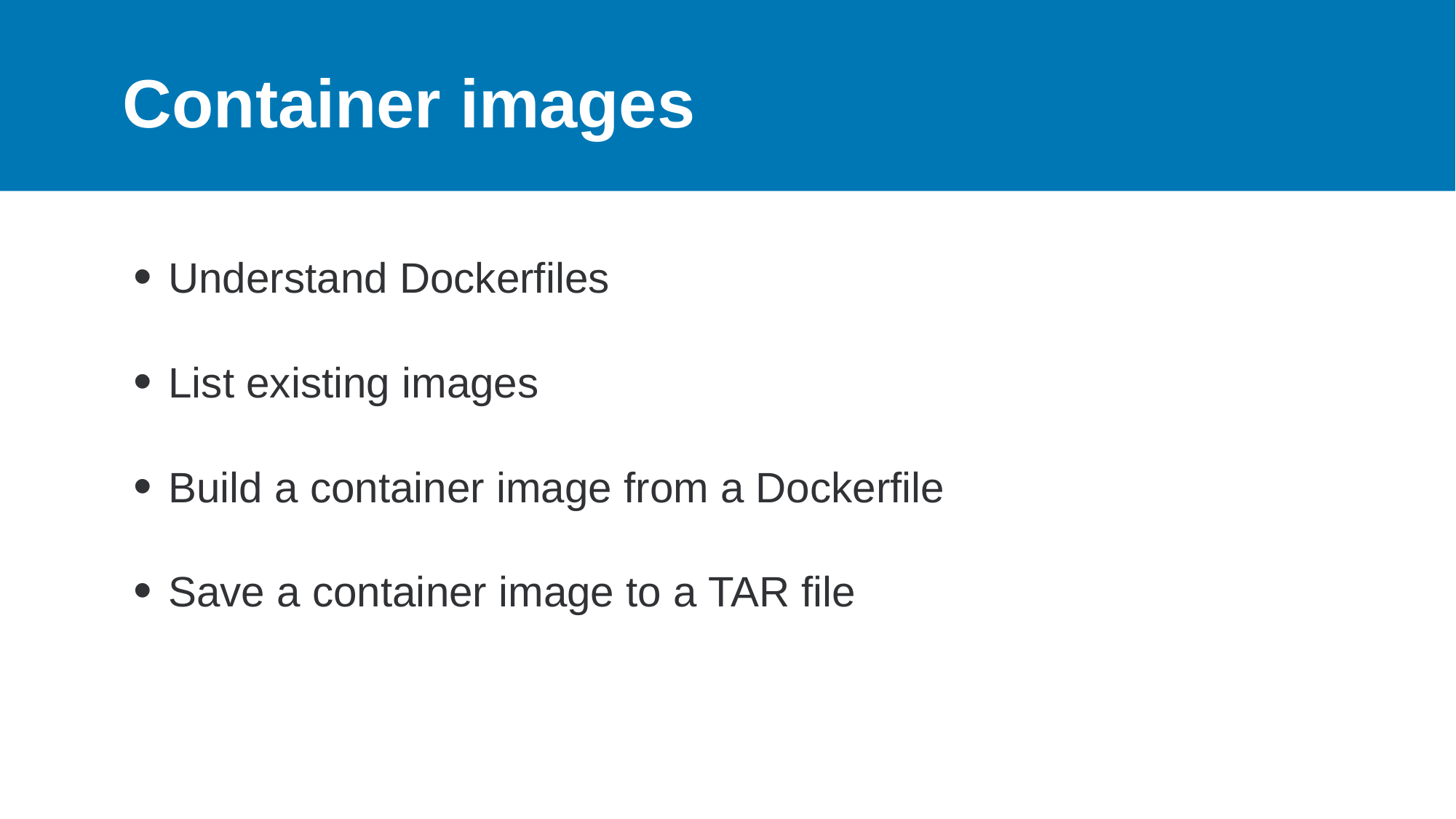

# Container images
Understand Dockerfiles
List existing images
Build a container image from a Dockerfile
Save a container image to a TAR file